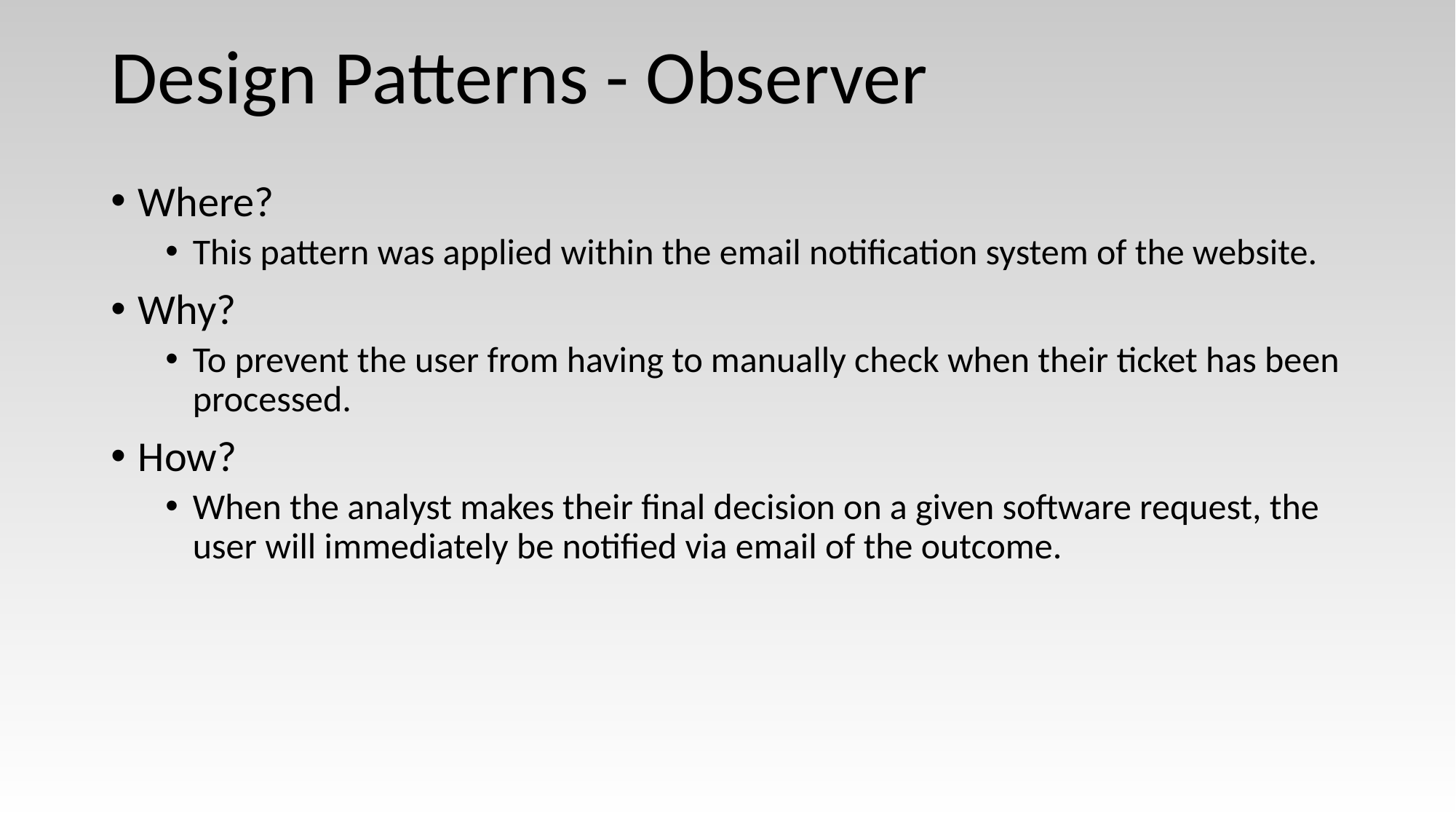

# Design Patterns - Observer
Where?
This pattern was applied within the email notification system of the website.
Why?
To prevent the user from having to manually check when their ticket has been processed.
How?
When the analyst makes their final decision on a given software request, the user will immediately be notified via email of the outcome.